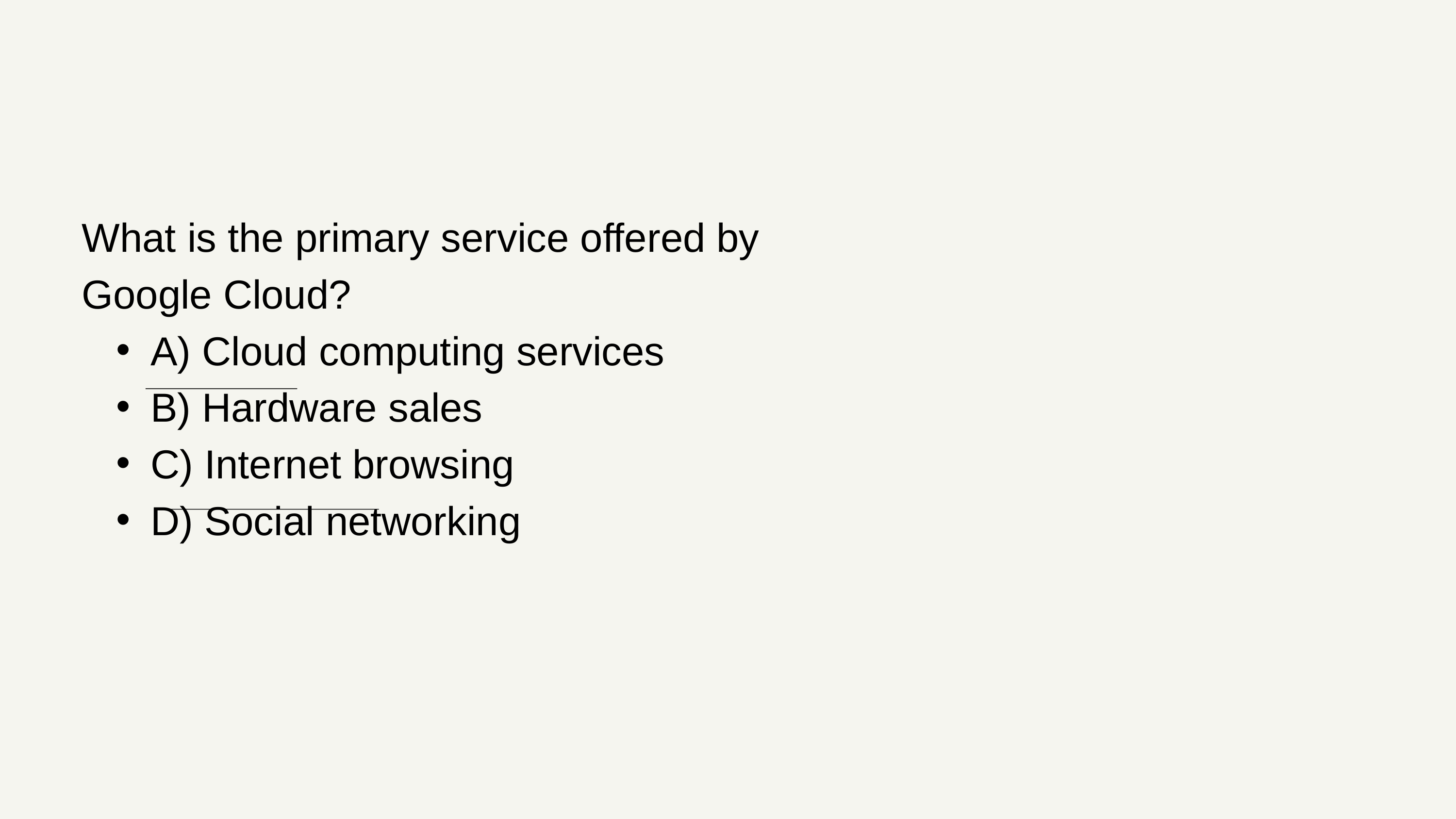

What is the primary service offered by Google Cloud?
A) Cloud computing services
B) Hardware sales
C) Internet browsing
D) Social networking